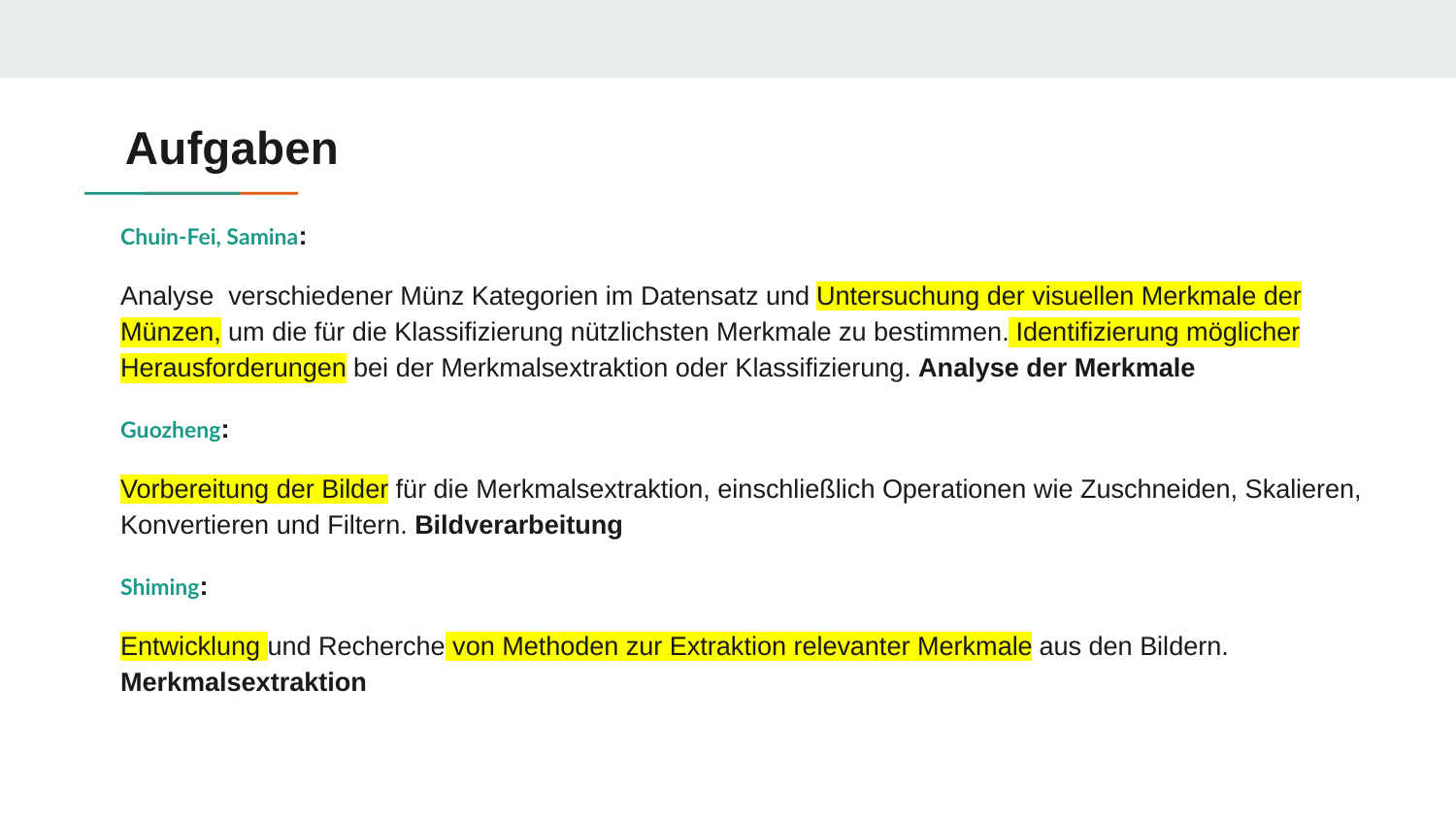

# Aufgaben
Chuin-Fei, Samina:
Analyse  verschiedener Münz Kategorien im Datensatz und Untersuchung der visuellen Merkmale der Münzen, um die für die Klassifizierung nützlichsten Merkmale zu bestimmen. Identifizierung möglicher Herausforderungen bei der Merkmalsextraktion oder Klassifizierung. Analyse der Merkmale
Guozheng:
Vorbereitung der Bilder für die Merkmalsextraktion, einschließlich Operationen wie Zuschneiden, Skalieren, Konvertieren und Filtern. Bildverarbeitung
Shiming:
Entwicklung und Recherche von Methoden zur Extraktion relevanter Merkmale aus den Bildern. Merkmalsextraktion